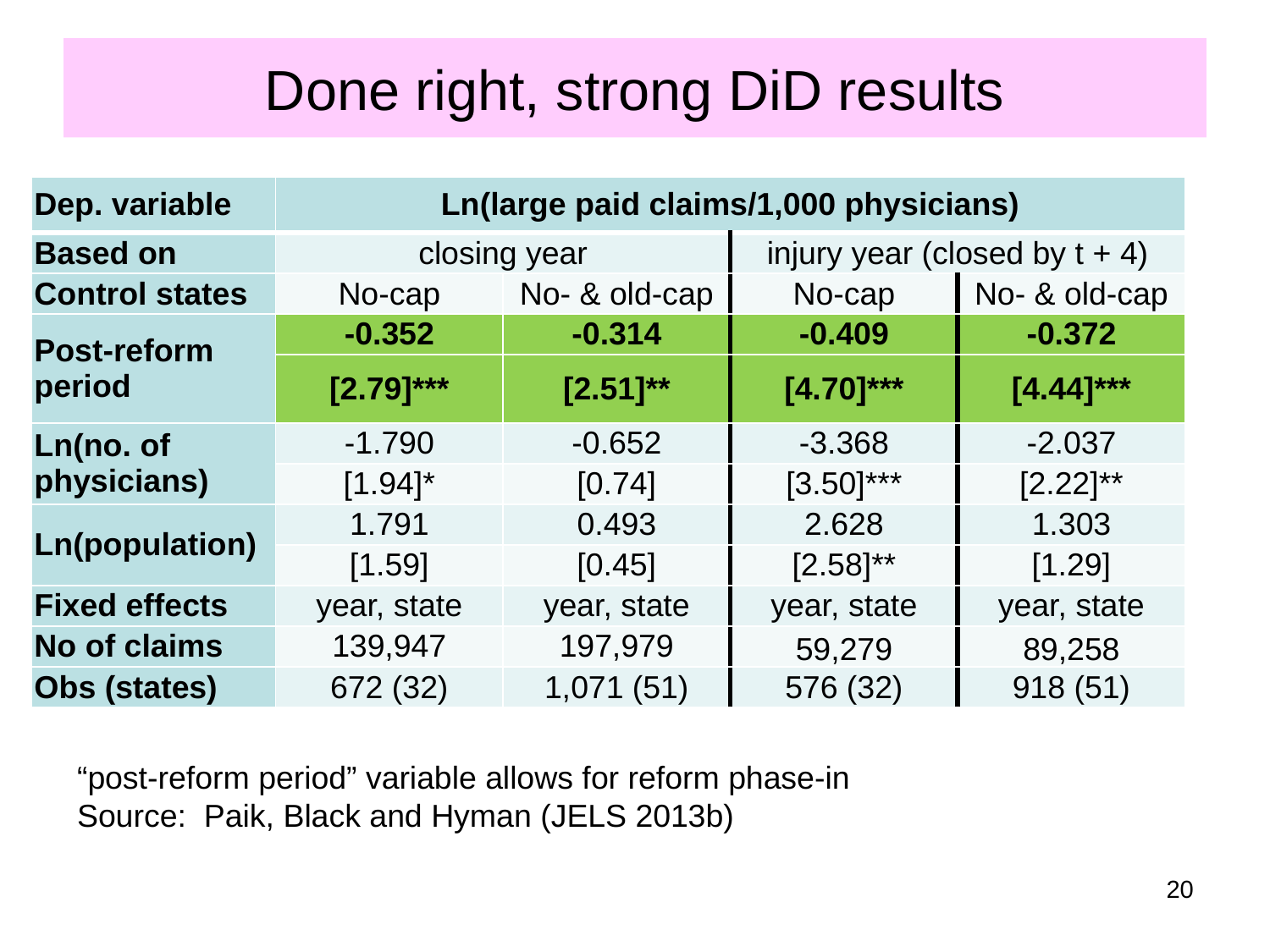

# Done right, strong DiD results
| Dep. variable | Ln(large paid claims/1,000 physicians) |  |  |  |
| --- | --- | --- | --- | --- |
| Based on | closing year |  | injury year (closed by t + 4) |  |
| Control states | No-cap | No- & old-cap | No-cap | No- & old-cap |
| Post-reform period | -0.352 | -0.314 | -0.409 | -0.372 |
|  | [2.79]\*\*\* | [2.51]\*\* | [4.70]\*\*\* | [4.44]\*\*\* |
| Ln(no. of physicians) | -1.790 | -0.652 | -3.368 | -2.037 |
|  | [1.94]\* | [0.74] | [3.50]\*\*\* | [2.22]\*\* |
| Ln(population) | 1.791 | 0.493 | 2.628 | 1.303 |
|  | [1.59] | [0.45] | [2.58]\*\* | [1.29] |
| Fixed effects | year, state | year, state | year, state | year, state |
| No of claims | 139,947 | 197,979 | 59,279 | 89,258 |
| Obs (states) | 672 (32) | 1,071 (51) | 576 (32) | 918 (51) |
“post-reform period” variable allows for reform phase-in
Source:  Paik, Black and Hyman (JELS 2013b)
20